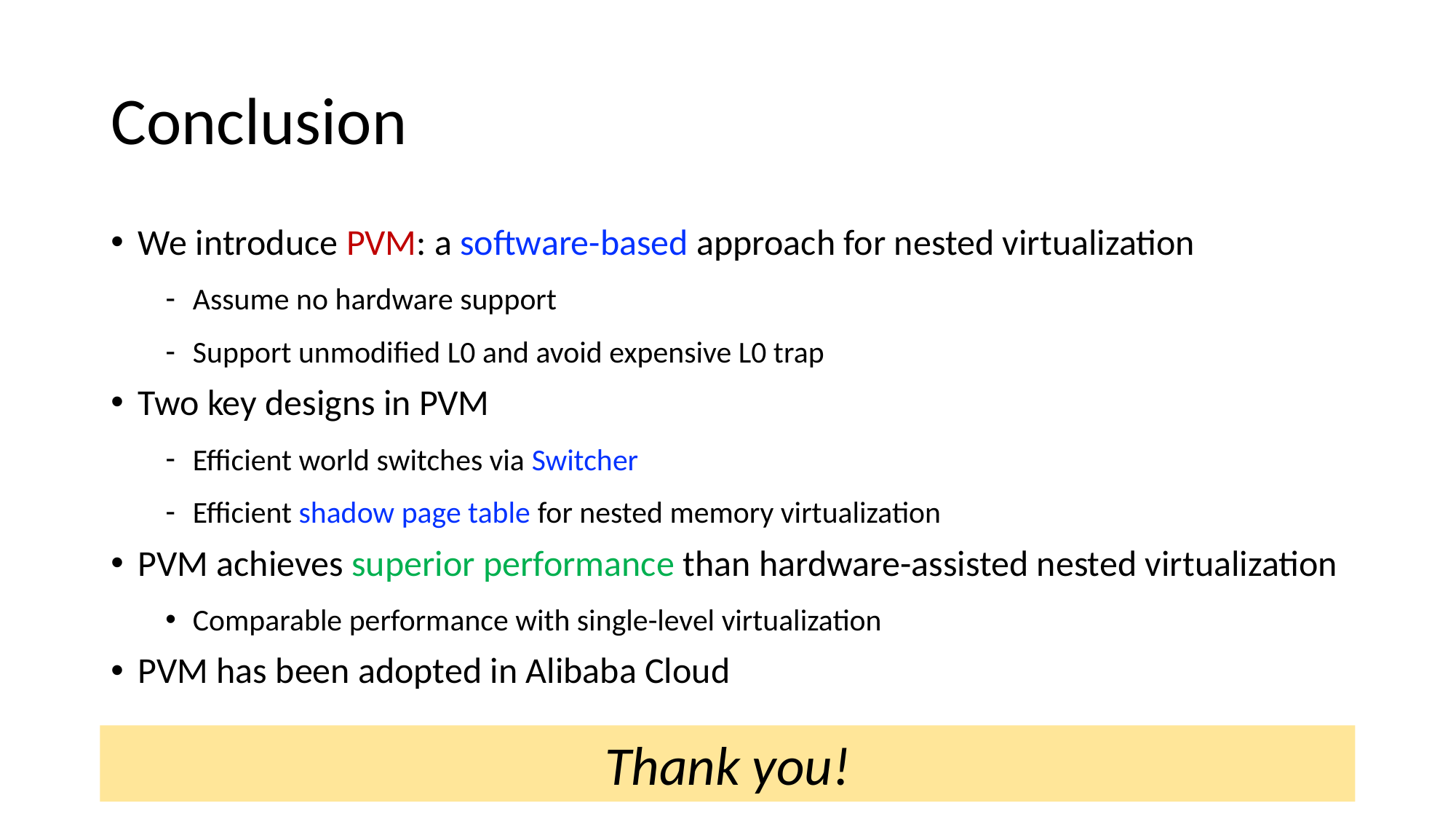

# Conclusion
We introduce PVM: a software-based approach for nested virtualization
Assume no hardware support
Support unmodified L0 and avoid expensive L0 trap
Two key designs in PVM
Efficient world switches via Switcher
Efficient shadow page table for nested memory virtualization
PVM achieves superior performance than hardware-assisted nested virtualization
Comparable performance with single-level virtualization
PVM has been adopted in Alibaba Cloud
Thank you!